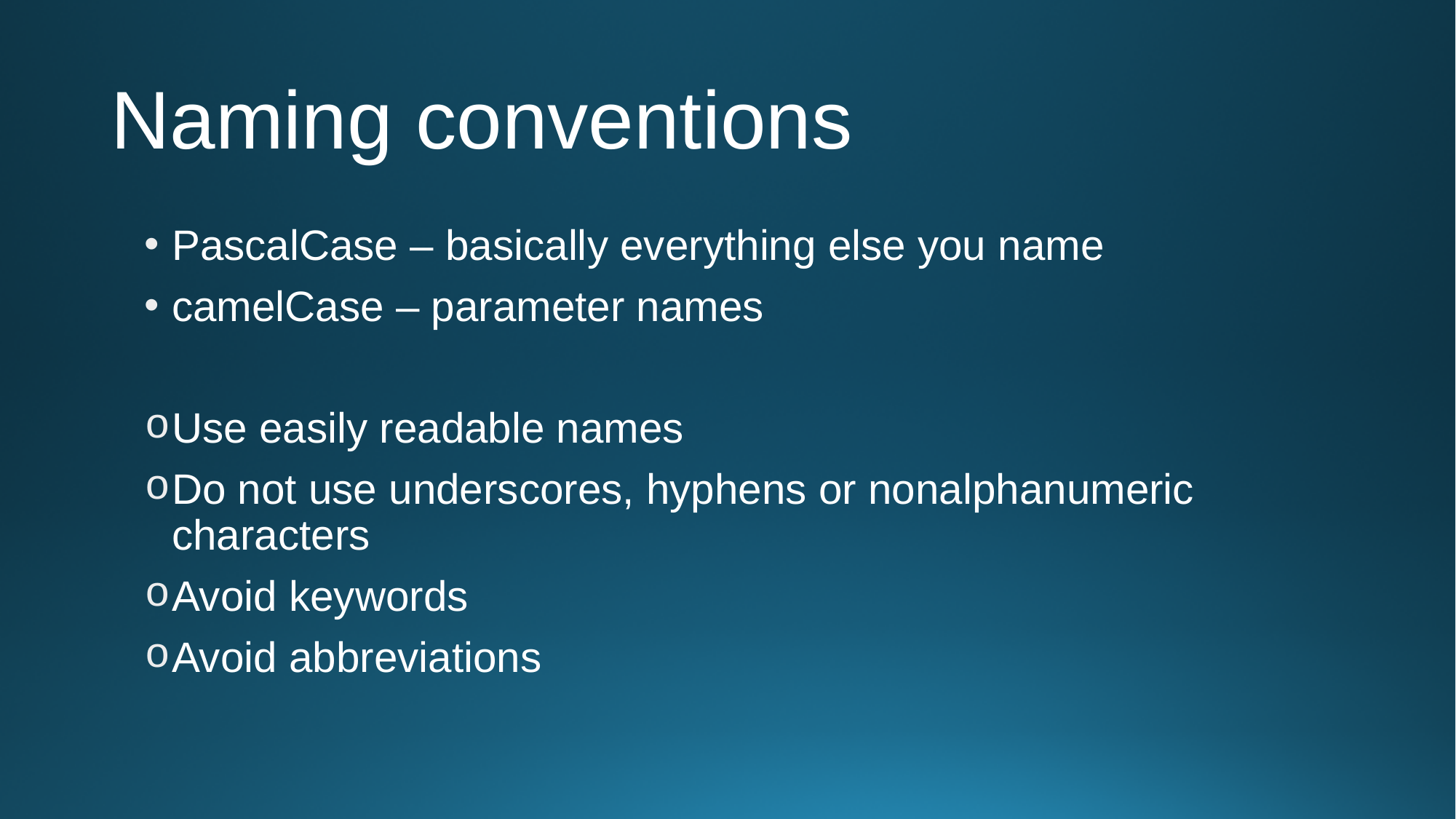

# Naming conventions
PascalCase – basically everything else you name
camelCase – parameter names

Use easily readable names
Do not use underscores, hyphens or nonalphanumeric characters
Avoid keywords
Avoid abbreviations